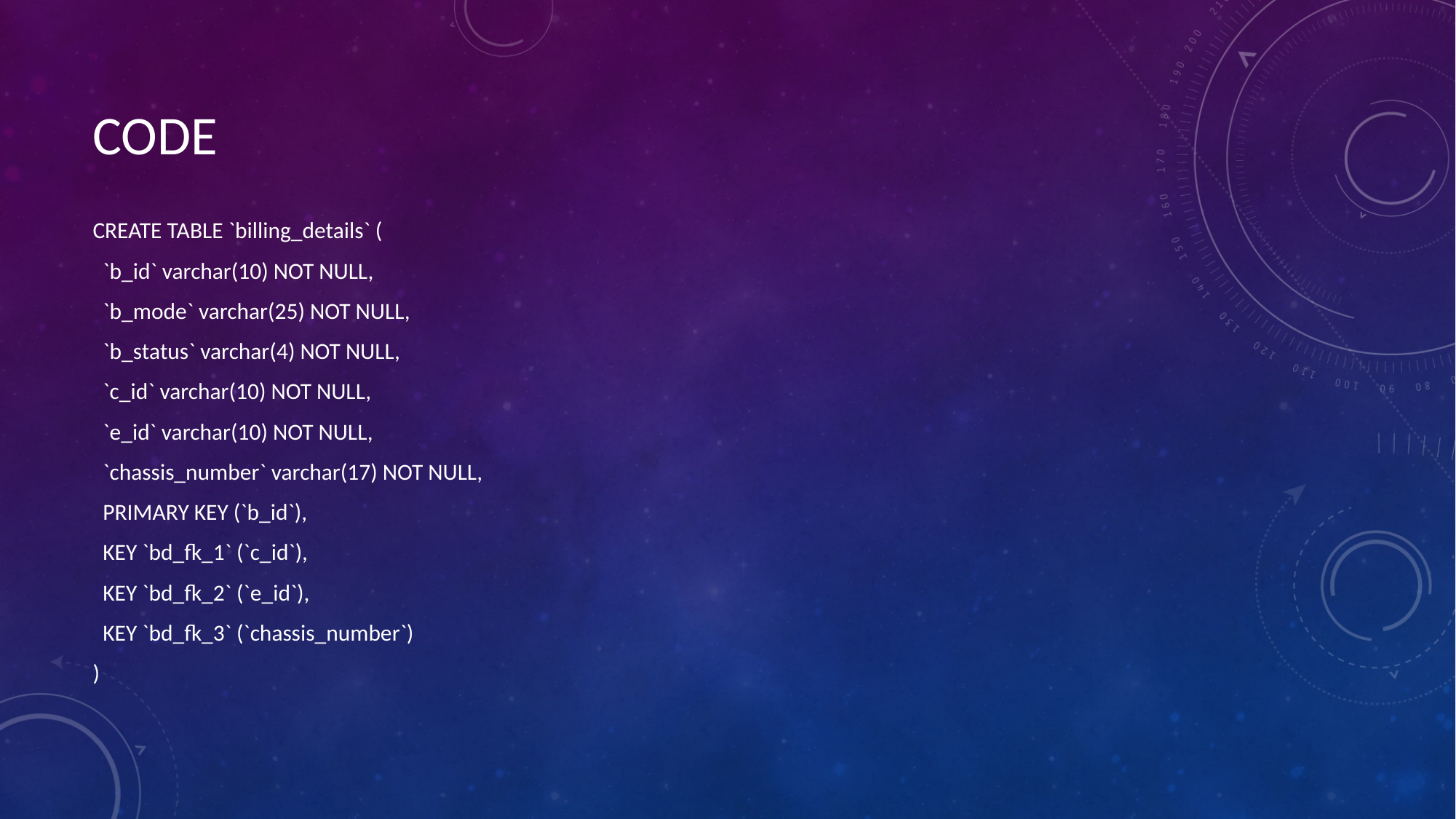

# CODE
CREATE TABLE `billing_details` (
  `b_id` varchar(10) NOT NULL,
  `b_mode` varchar(25) NOT NULL,
  `b_status` varchar(4) NOT NULL,
  `c_id` varchar(10) NOT NULL,
  `e_id` varchar(10) NOT NULL,
  `chassis_number` varchar(17) NOT NULL,
  PRIMARY KEY (`b_id`),
  KEY `bd_fk_1` (`c_id`),
  KEY `bd_fk_2` (`e_id`),
  KEY `bd_fk_3` (`chassis_number`)
)